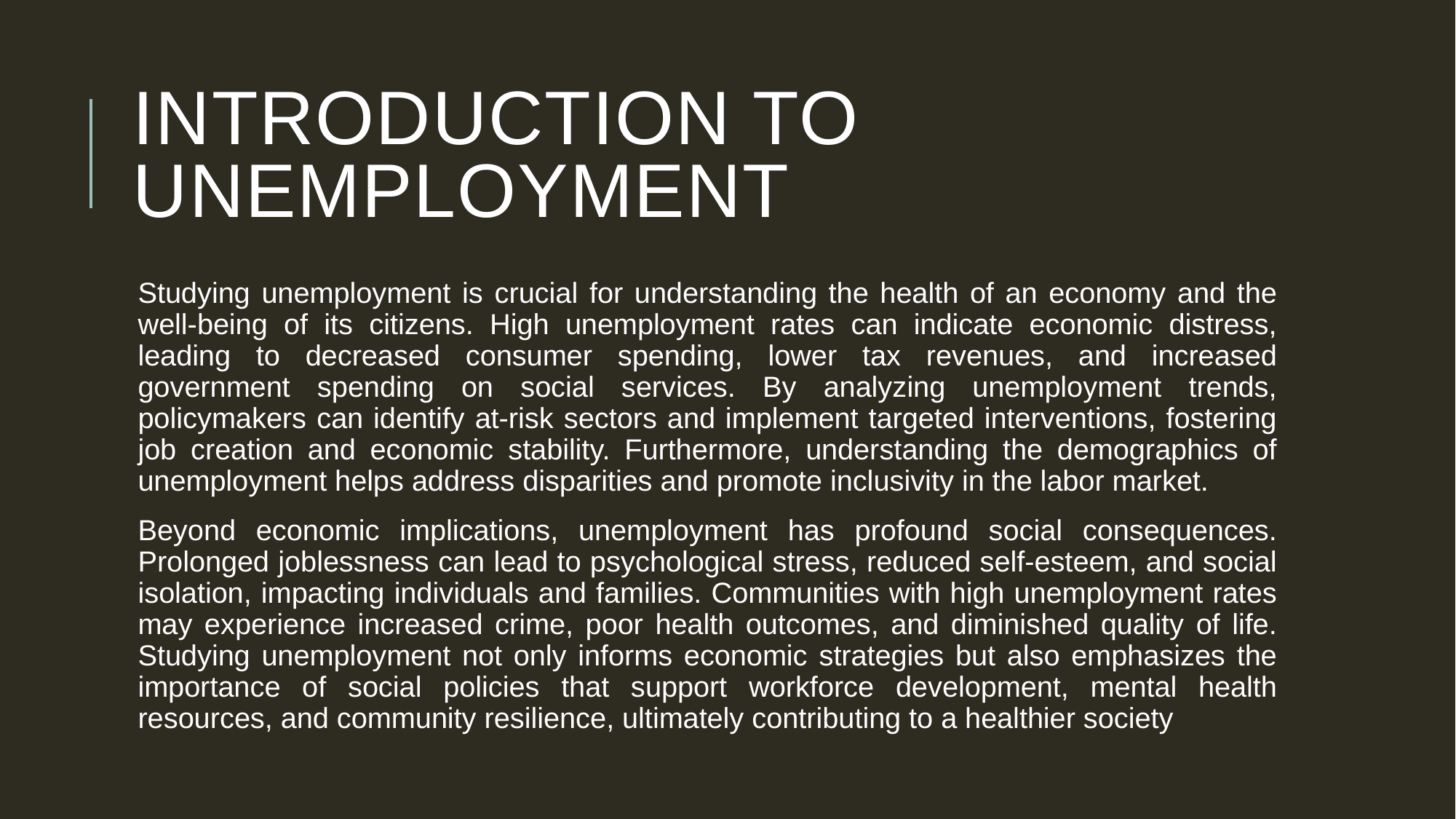

# Introduction to Unemployment
Studying unemployment is crucial for understanding the health of an economy and the well-being of its citizens. High unemployment rates can indicate economic distress, leading to decreased consumer spending, lower tax revenues, and increased government spending on social services. By analyzing unemployment trends, policymakers can identify at-risk sectors and implement targeted interventions, fostering job creation and economic stability. Furthermore, understanding the demographics of unemployment helps address disparities and promote inclusivity in the labor market.
Beyond economic implications, unemployment has profound social consequences. Prolonged joblessness can lead to psychological stress, reduced self-esteem, and social isolation, impacting individuals and families. Communities with high unemployment rates may experience increased crime, poor health outcomes, and diminished quality of life. Studying unemployment not only informs economic strategies but also emphasizes the importance of social policies that support workforce development, mental health resources, and community resilience, ultimately contributing to a healthier society